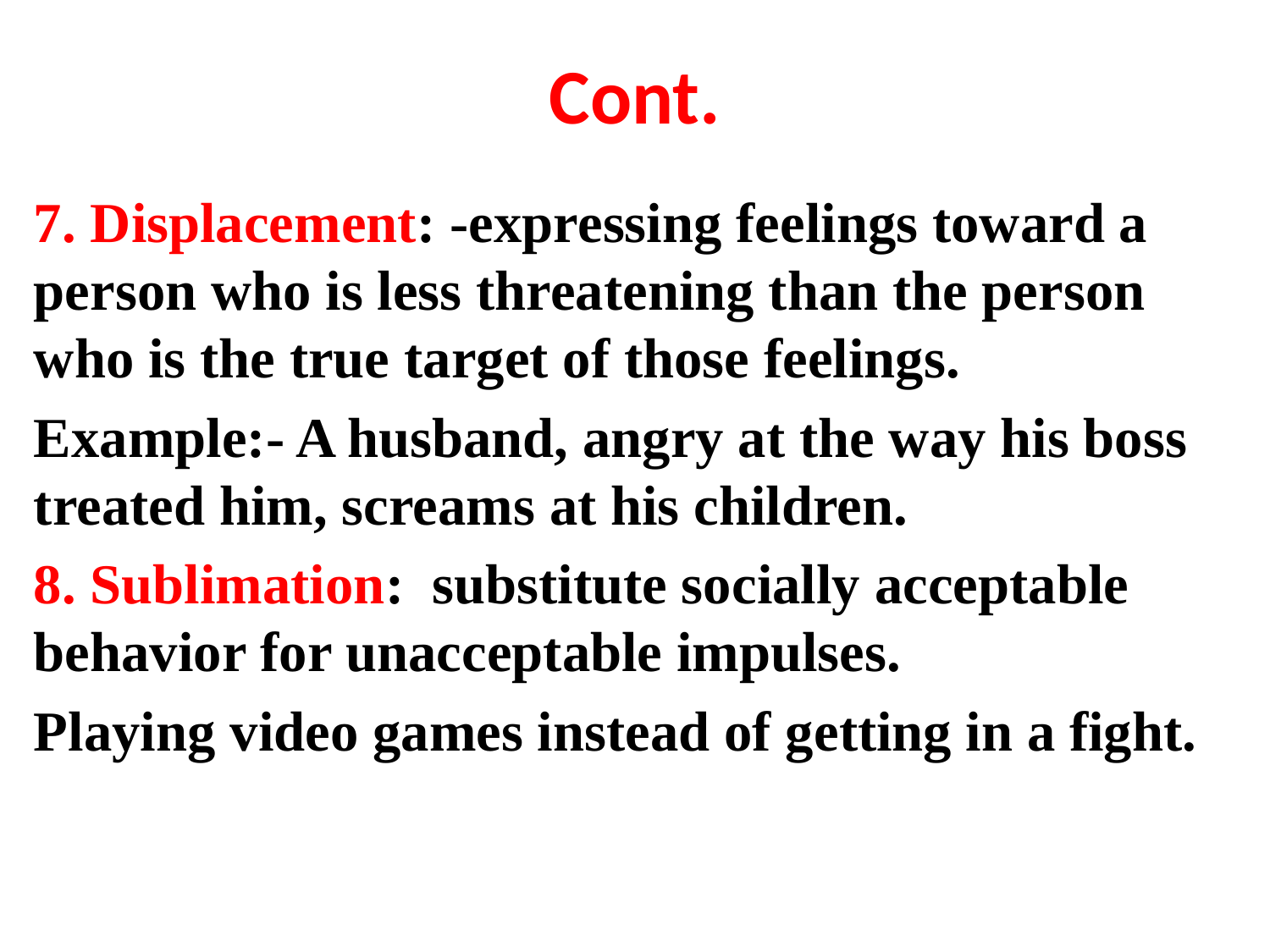

# Cont.
7. Displacement: -expressing feelings toward a person who is less threatening than the person who is the true target of those feelings.
Example:- A husband, angry at the way his boss treated him, screams at his children.
8. Sublimation:  substitute socially acceptable behavior for unacceptable impulses.
Playing video games instead of getting in a fight.